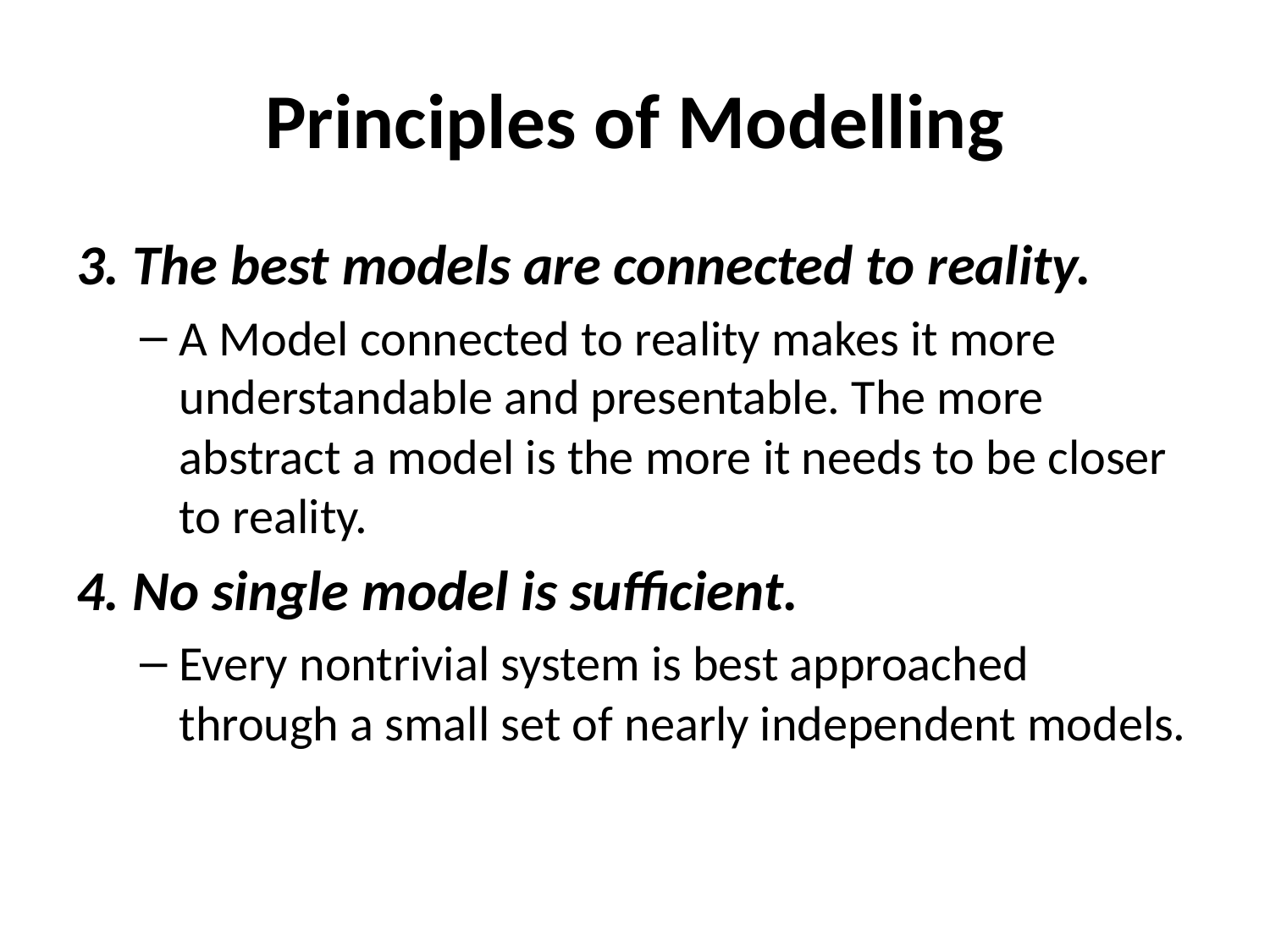

# Principles of Modelling
3. The best models are connected to reality.
A Model connected to reality makes it more understandable and presentable. The more abstract a model is the more it needs to be closer to reality.
4. No single model is sufficient.
Every nontrivial system is best approached through a small set of nearly independent models.